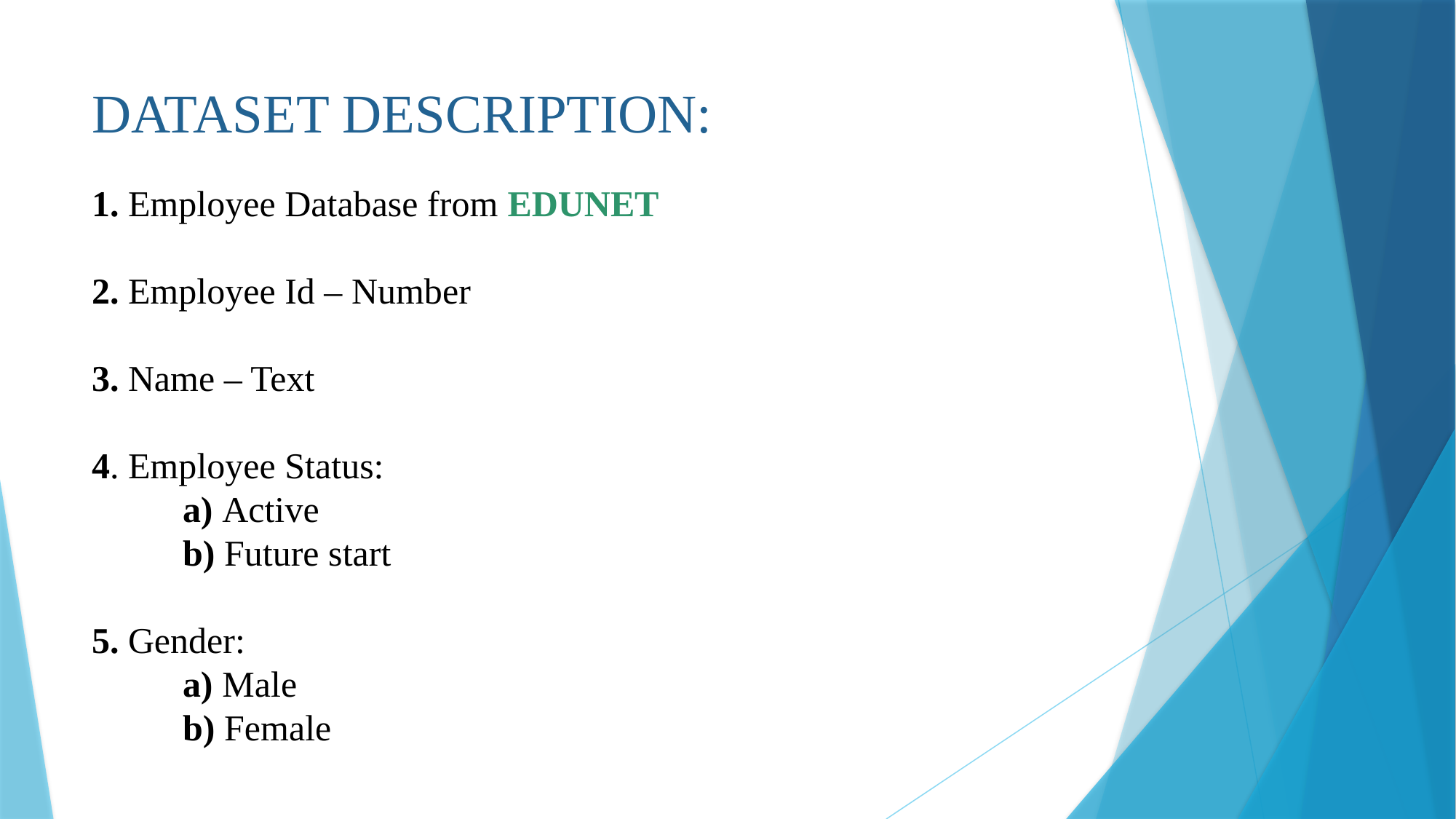

# DATASET DESCRIPTION: 1. Employee Database from EDUNET 2. Employee Id – Number 3. Name – Text 4. Employee Status: a) Active b) Future start 5. Gender: a) Male b) Female